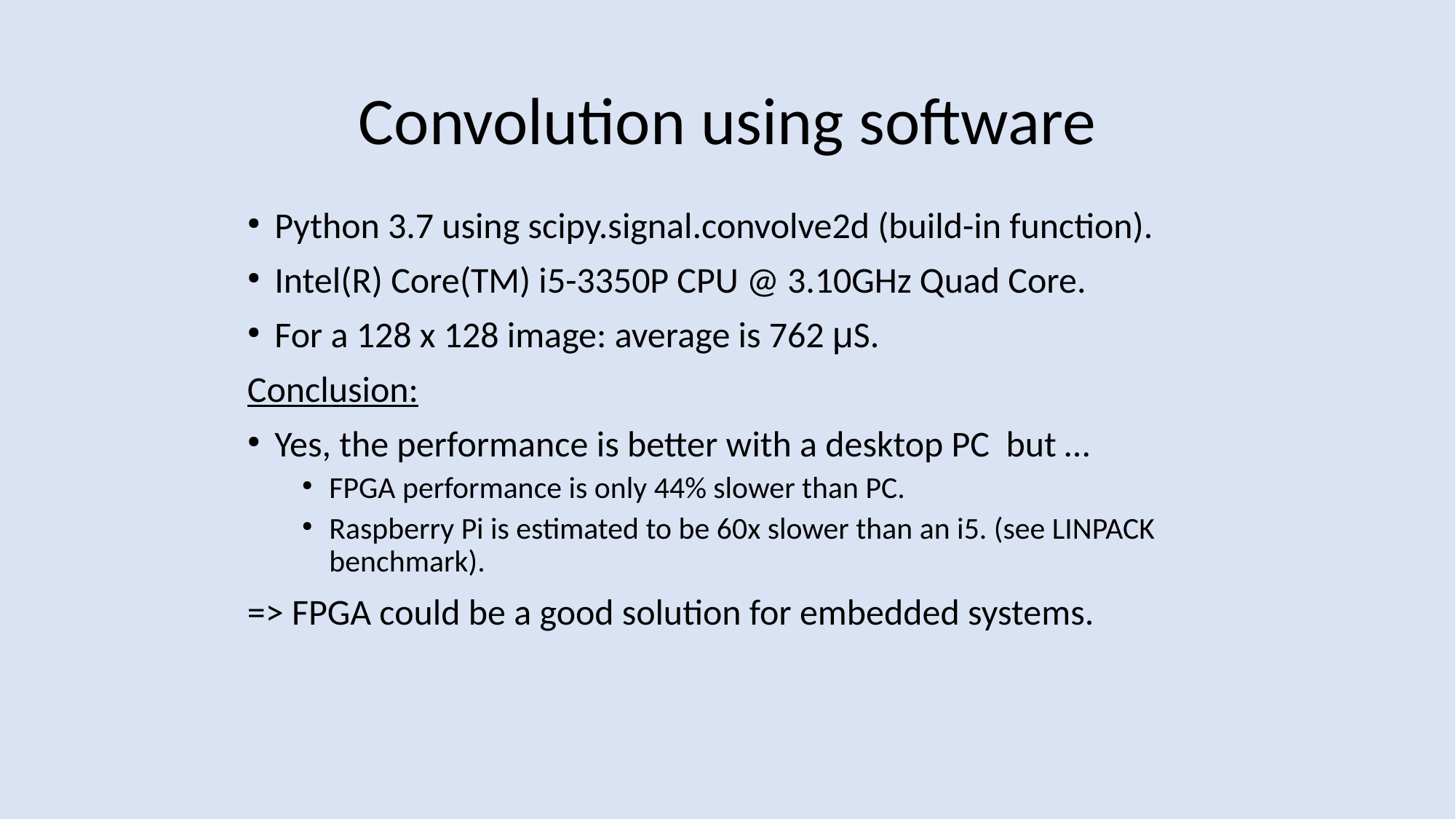

Convolution using software
Python 3.7 using scipy.signal.convolve2d (build-in function).
Intel(R) Core(TM) i5-3350P CPU @ 3.10GHz Quad Core.
For a 128 x 128 image: average is 762 μS.
Conclusion:
Yes, the performance is better with a desktop PC  but …
FPGA performance is only 44% slower than PC.
Raspberry Pi is estimated to be 60x slower than an i5. (see LINPACK benchmark).
=> FPGA could be a good solution for embedded systems.